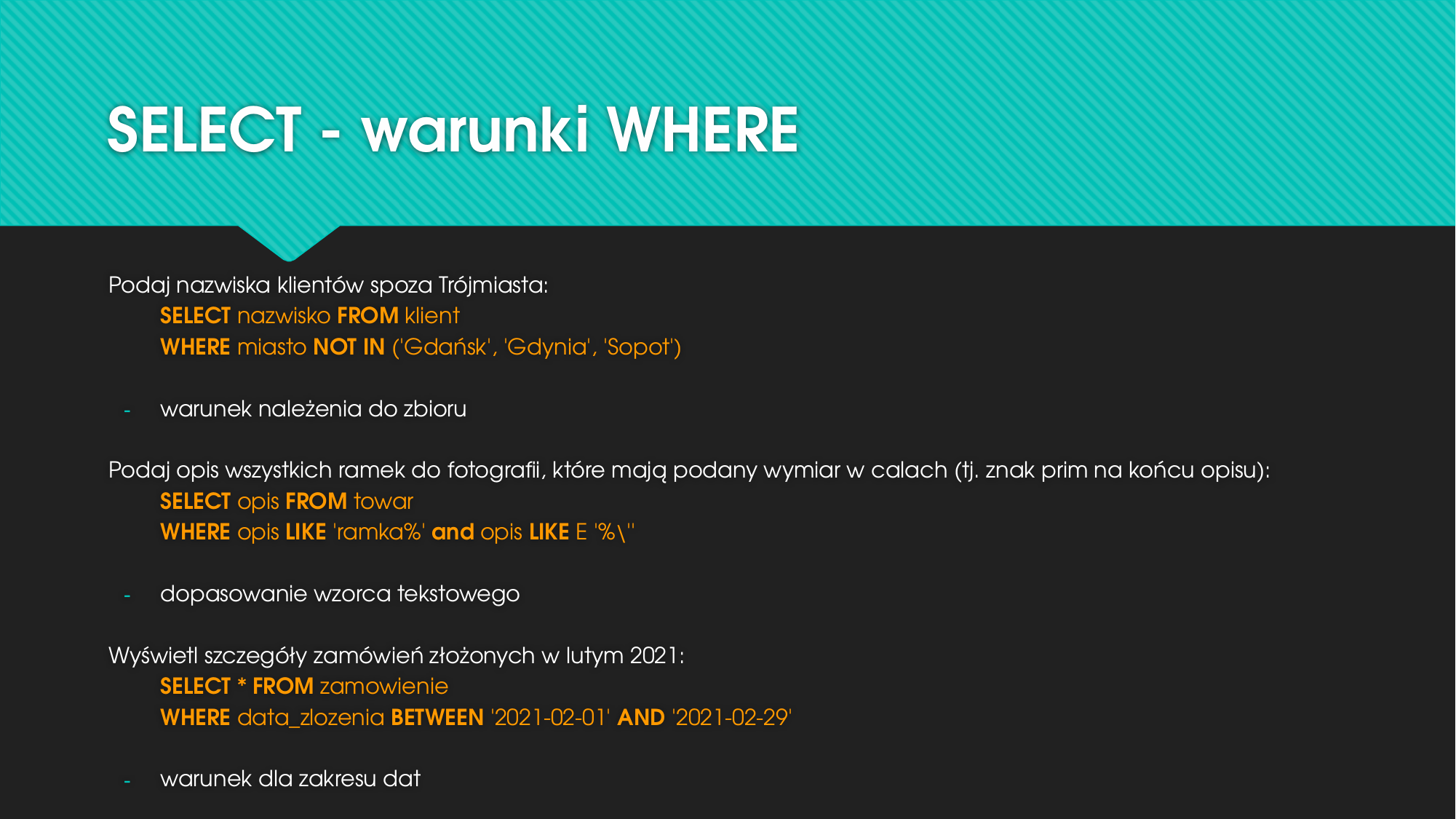

# SELECT - warunki WHERE
Podaj nazwiska klientów spoza Trójmiasta:
SELECT nazwisko FROM klient
WHERE miasto NOT IN ('Gdańsk', 'Gdynia', 'Sopot')

warunek należenia do zbioru

Podaj opis wszystkich ramek do fotografii, które mają podany wymiar w calach (tj. znak prim na końcu opisu):
SELECT opis FROM towar
WHERE opis LIKE 'ramka%' and opis LIKE E '%\''

dopasowanie wzorca tekstowego

Wyświetl szczegóły zamówień złożonych w lutym 2021:
SELECT * FROM zamowienie
WHERE data_zlozenia BETWEEN '2021-02-01' AND '2021-02-29'

warunek dla zakresu dat